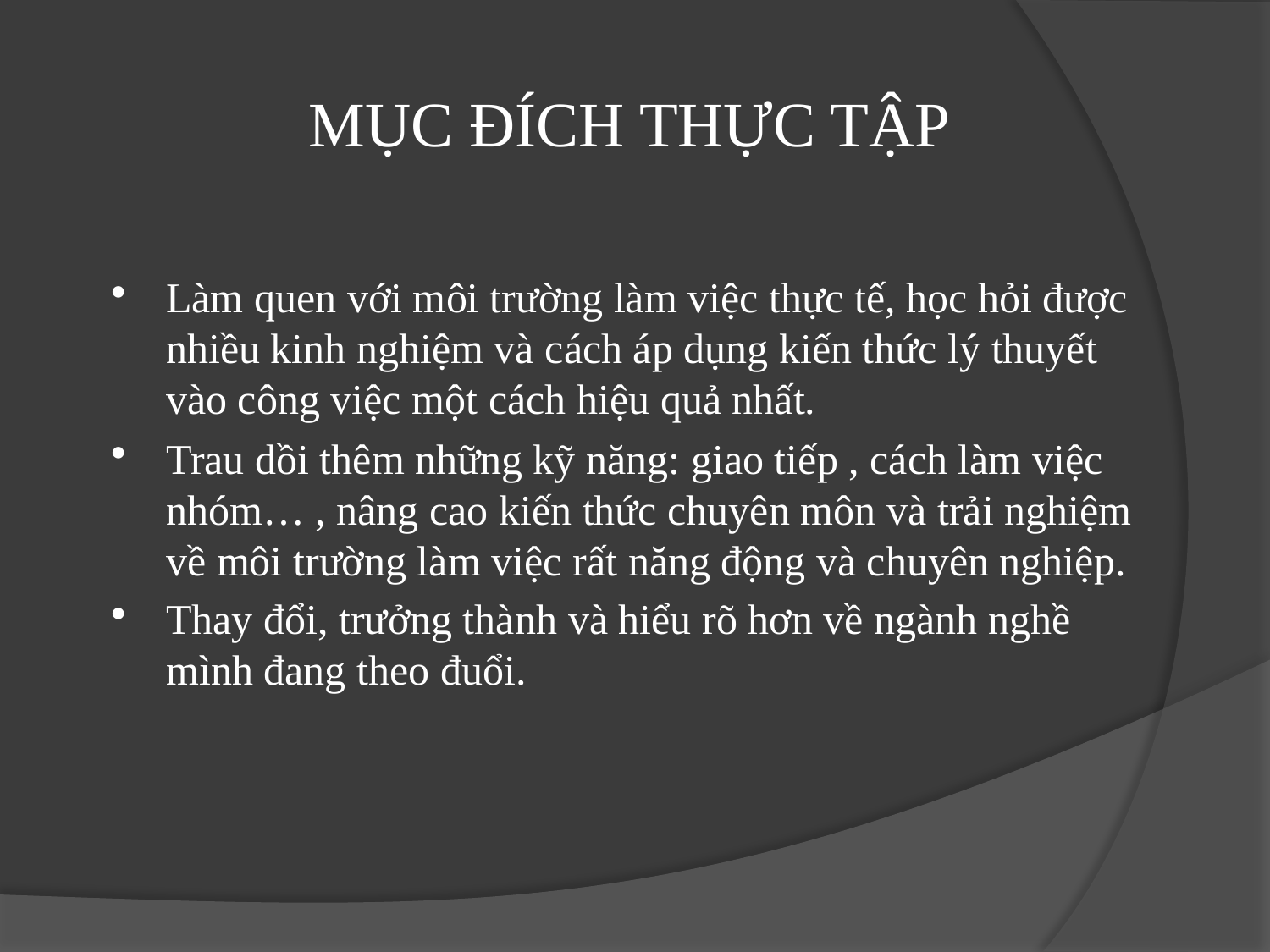

# MỤC ĐÍCH THỰC TẬP
Làm quen với môi trường làm việc thực tế, học hỏi được nhiều kinh nghiệm và cách áp dụng kiến thức lý thuyết vào công việc một cách hiệu quả nhất.
Trau dồi thêm những kỹ năng: giao tiếp , cách làm việc nhóm… , nâng cao kiến thức chuyên môn và trải nghiệm về môi trường làm việc rất năng động và chuyên nghiệp.
Thay đổi, trưởng thành và hiểu rõ hơn về ngành nghề mình đang theo đuổi.